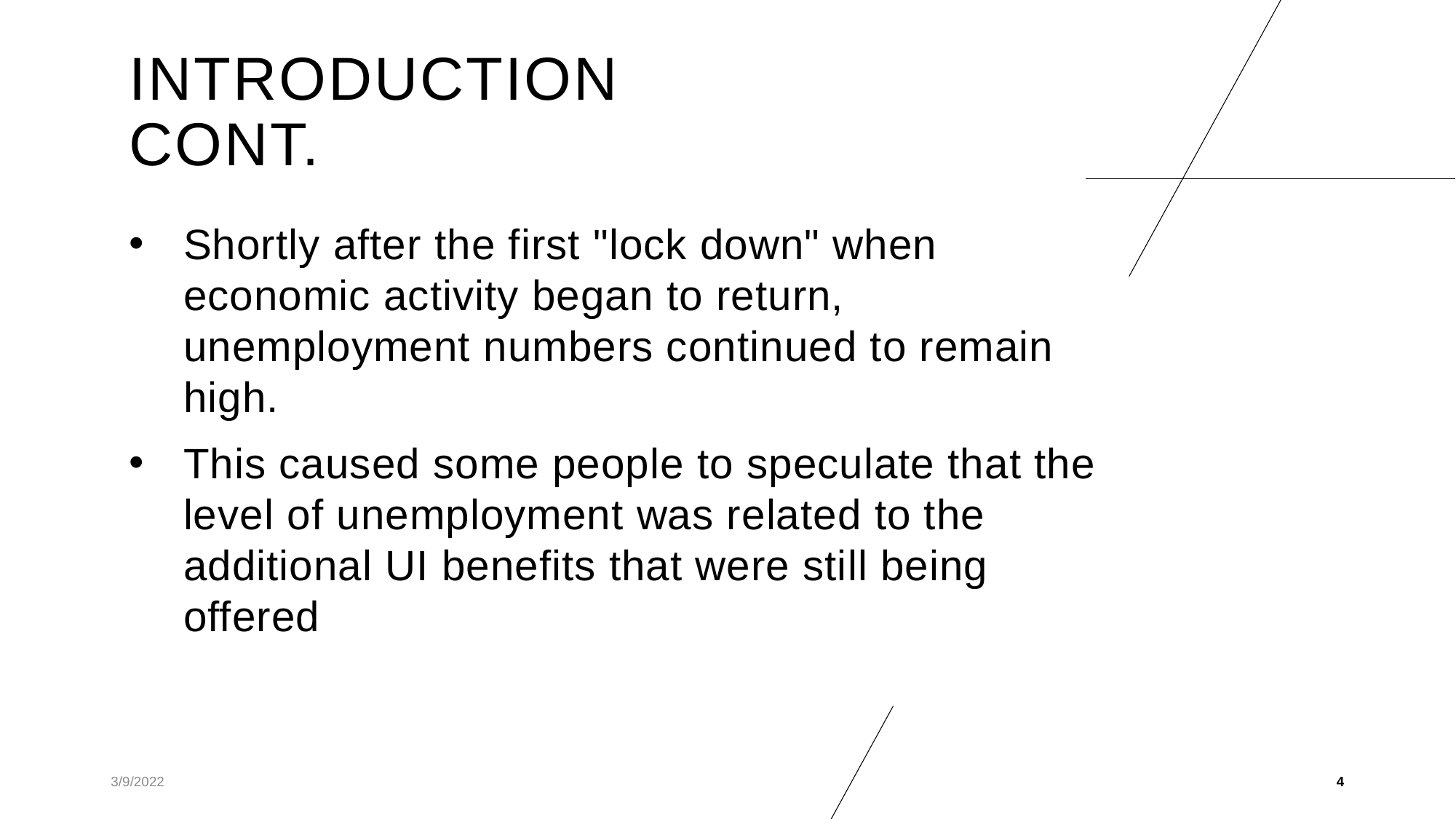

# INTRODUCTION Cont.
Shortly after the first "lock down" when economic activity began to return, unemployment numbers continued to remain high.
This caused some people to speculate that the level of unemployment was related to the additional UI benefits that were still being offered

3/9/2022
4